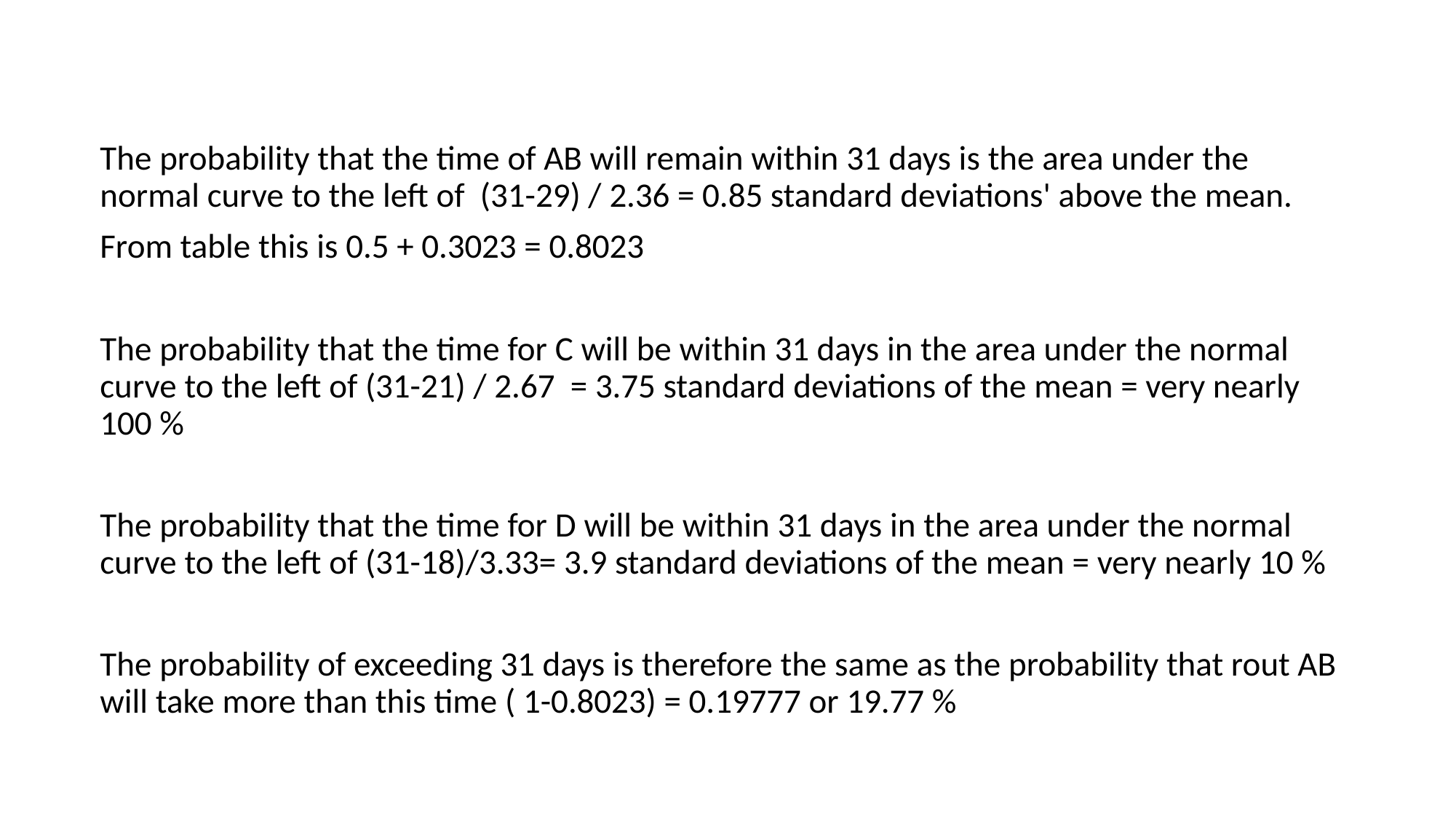

The probability that the time of AB will remain within 31 days is the area under the normal curve to the left of  (31-29) / 2.36 = 0.85 standard deviations' above the mean.
From table this is 0.5 + 0.3023 = 0.8023

The probability that the time for C will be within 31 days in the area under the normal curve to the left of (31-21) / 2.67  = 3.75 standard deviations of the mean = very nearly 100 %

The probability that the time for D will be within 31 days in the area under the normal curve to the left of (31-18)/3.33= 3.9 standard deviations of the mean = very nearly 10 %

The probability of exceeding 31 days is therefore the same as the probability that rout AB will take more than this time ( 1-0.8023) = 0.19777 or 19.77 %